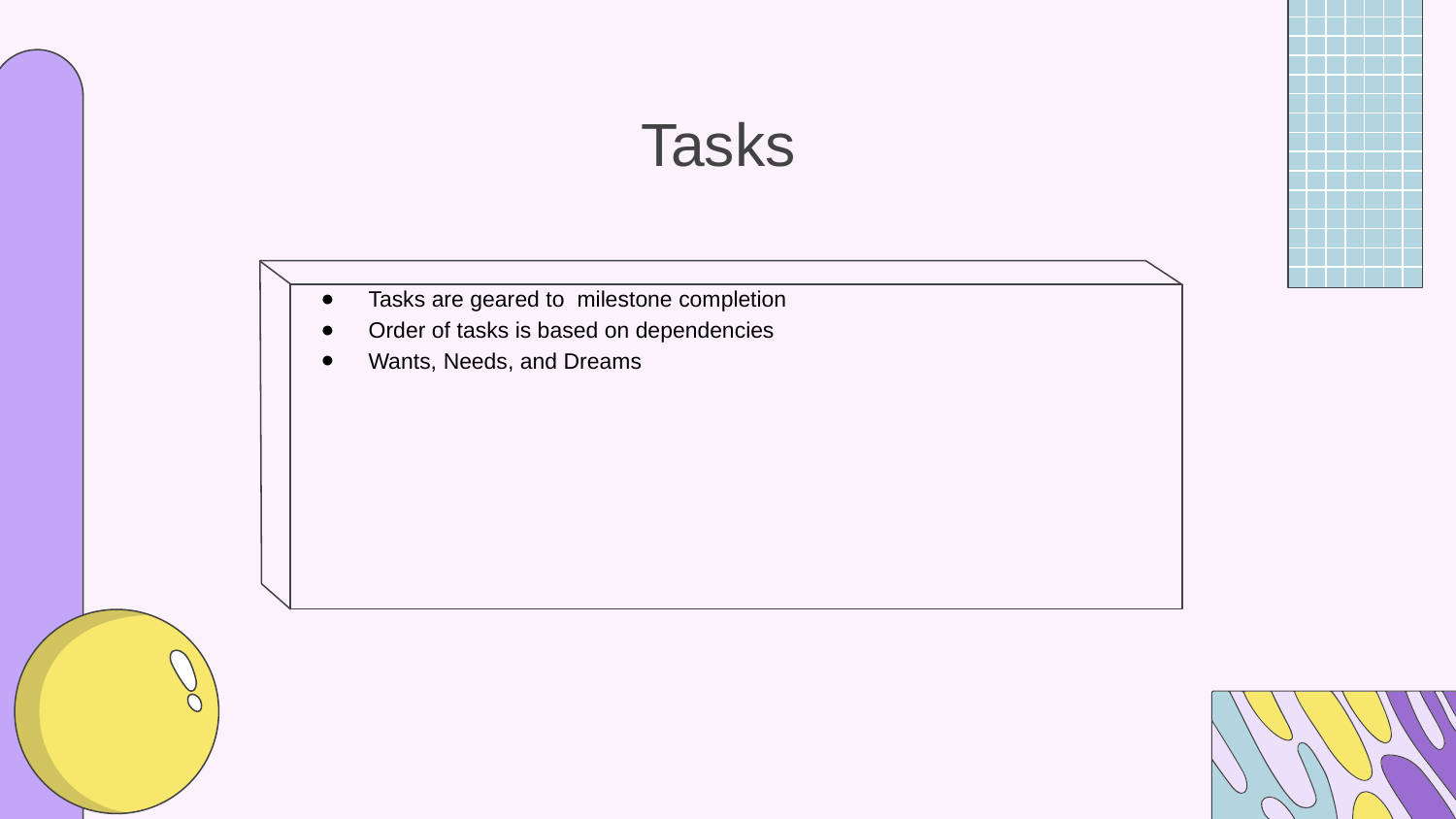

Tasks
Tasks are geared to  milestone completion
Order of tasks is based on dependencies
Wants, Needs, and Dreams